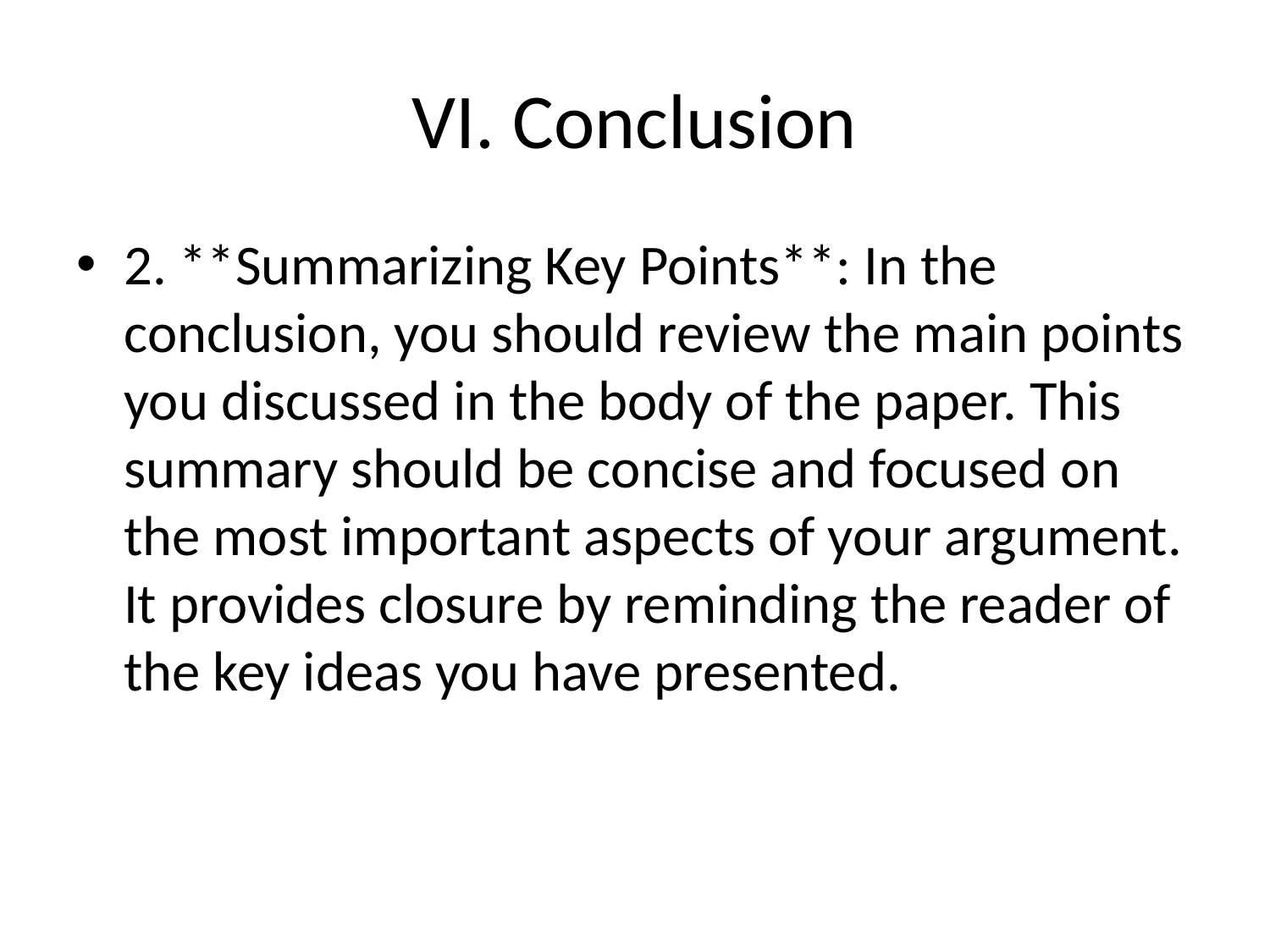

# VI. Conclusion
2. **Summarizing Key Points**: In the conclusion, you should review the main points you discussed in the body of the paper. This summary should be concise and focused on the most important aspects of your argument. It provides closure by reminding the reader of the key ideas you have presented.